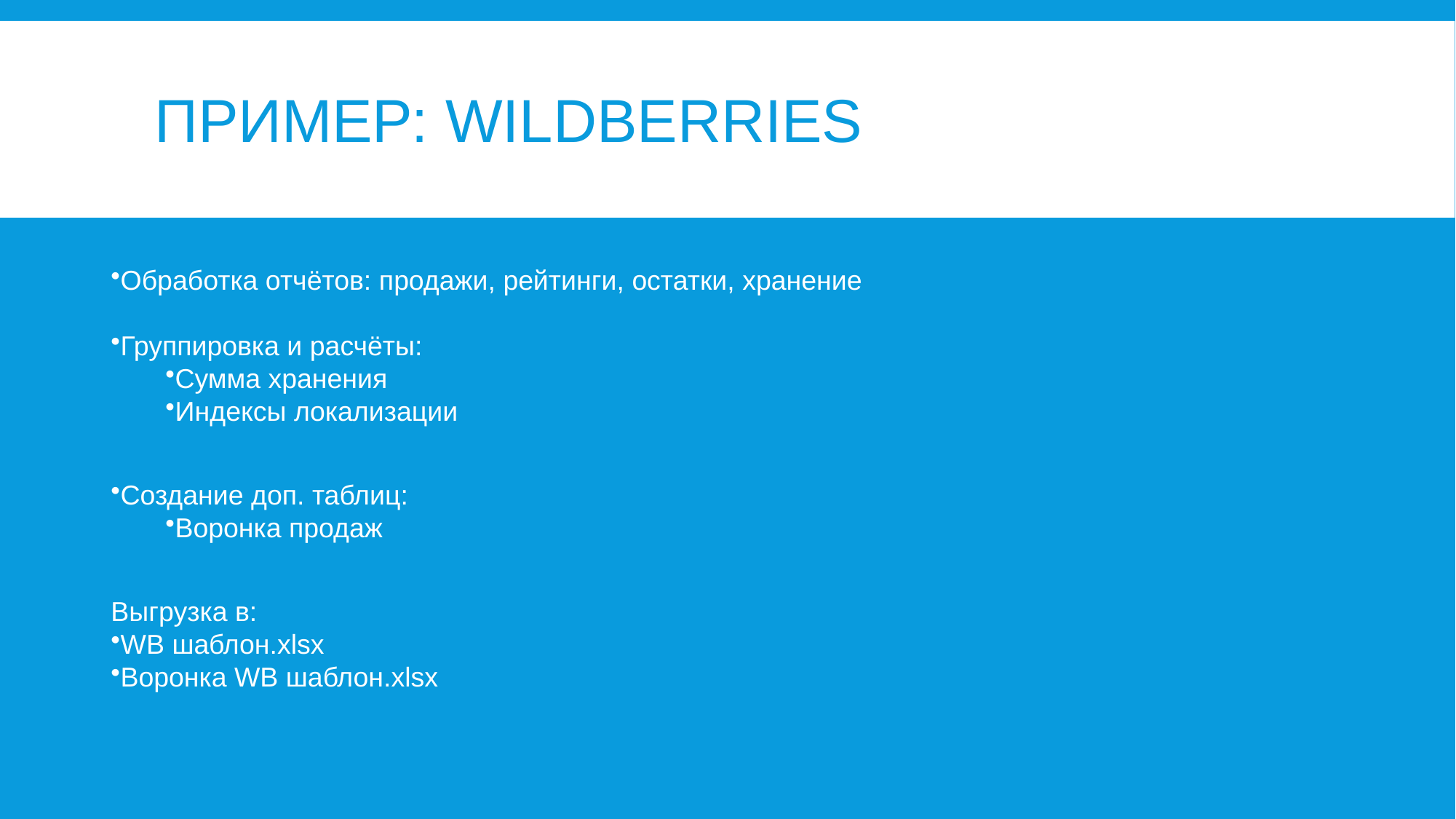

# Пример: Wildberries

Обработка отчётов: продажи, рейтинги, остатки, хранение

Группировка и расчёты:
Сумма хранения
Индексы локализации

Создание доп. таблиц:
Воронка продаж

Выгрузка в:
WB шаблон.xlsx
Воронка WB шаблон.xlsx